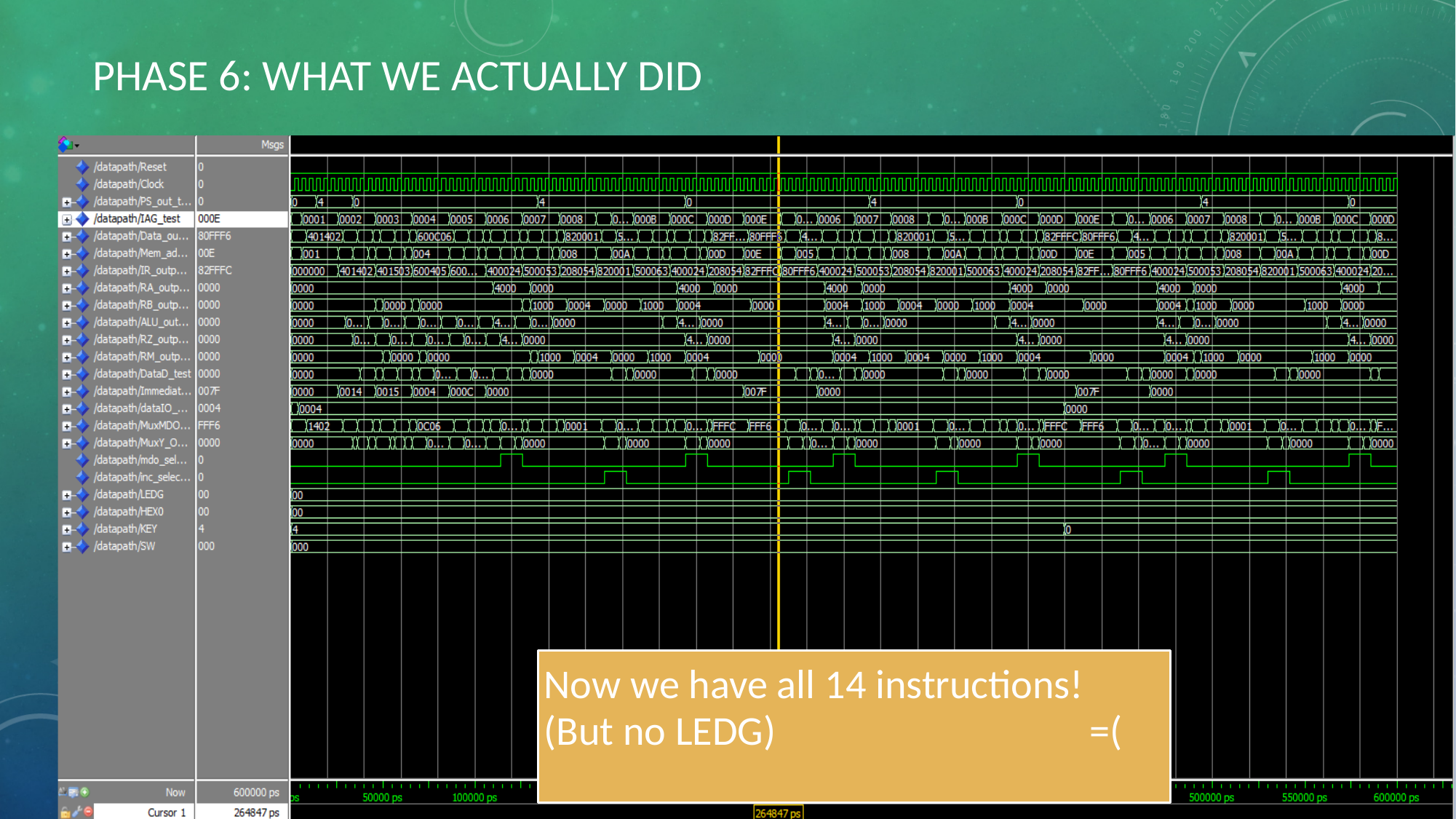

# Phase 6: what we actually did
Now we have all 14 instructions!
(But no LEDG) 			=(